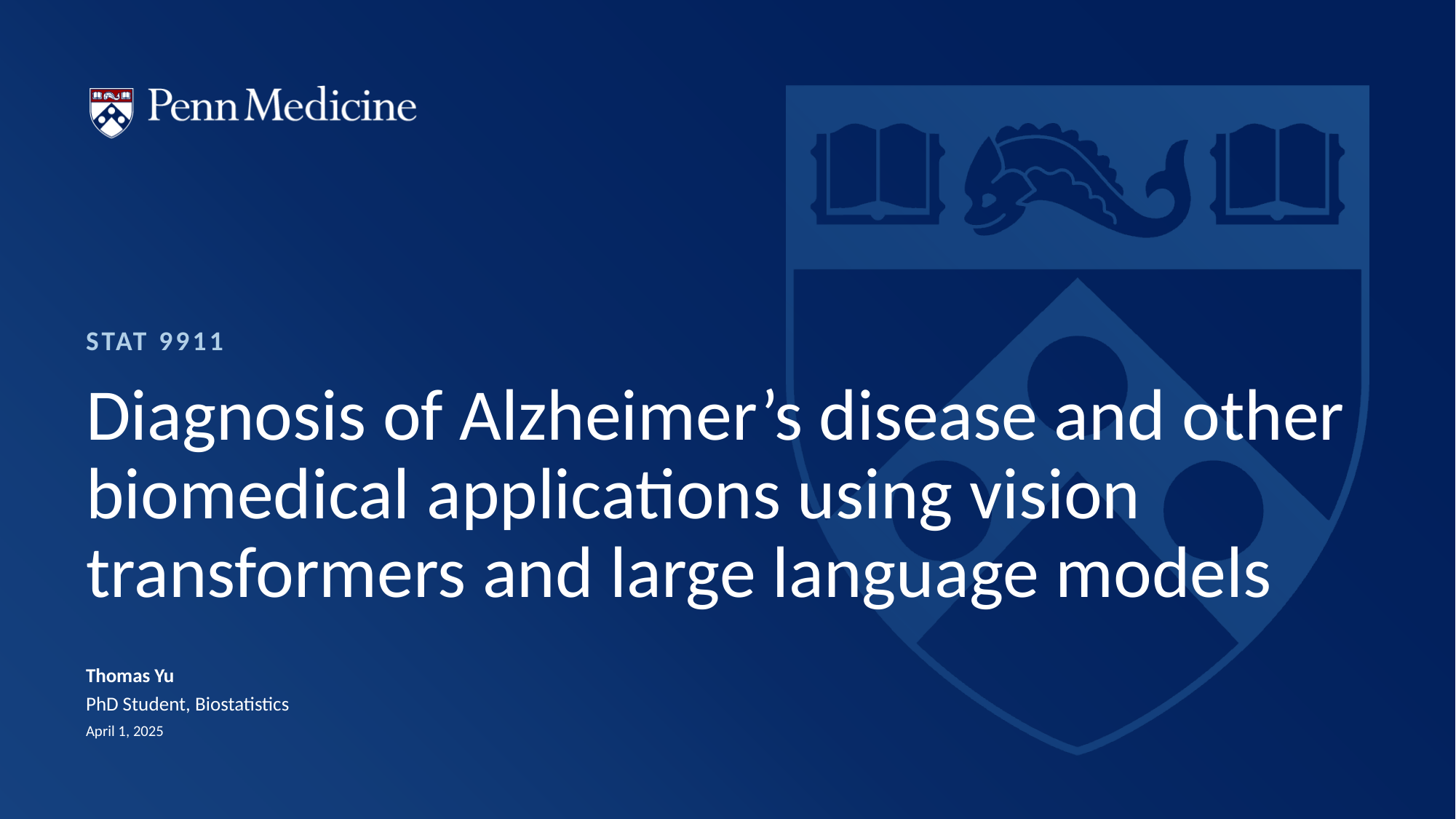

STAT 9911
# Diagnosis of Alzheimer’s disease and other biomedical applications using vision transformers and large language models
Thomas Yu
PhD Student, Biostatistics
April 1, 2025